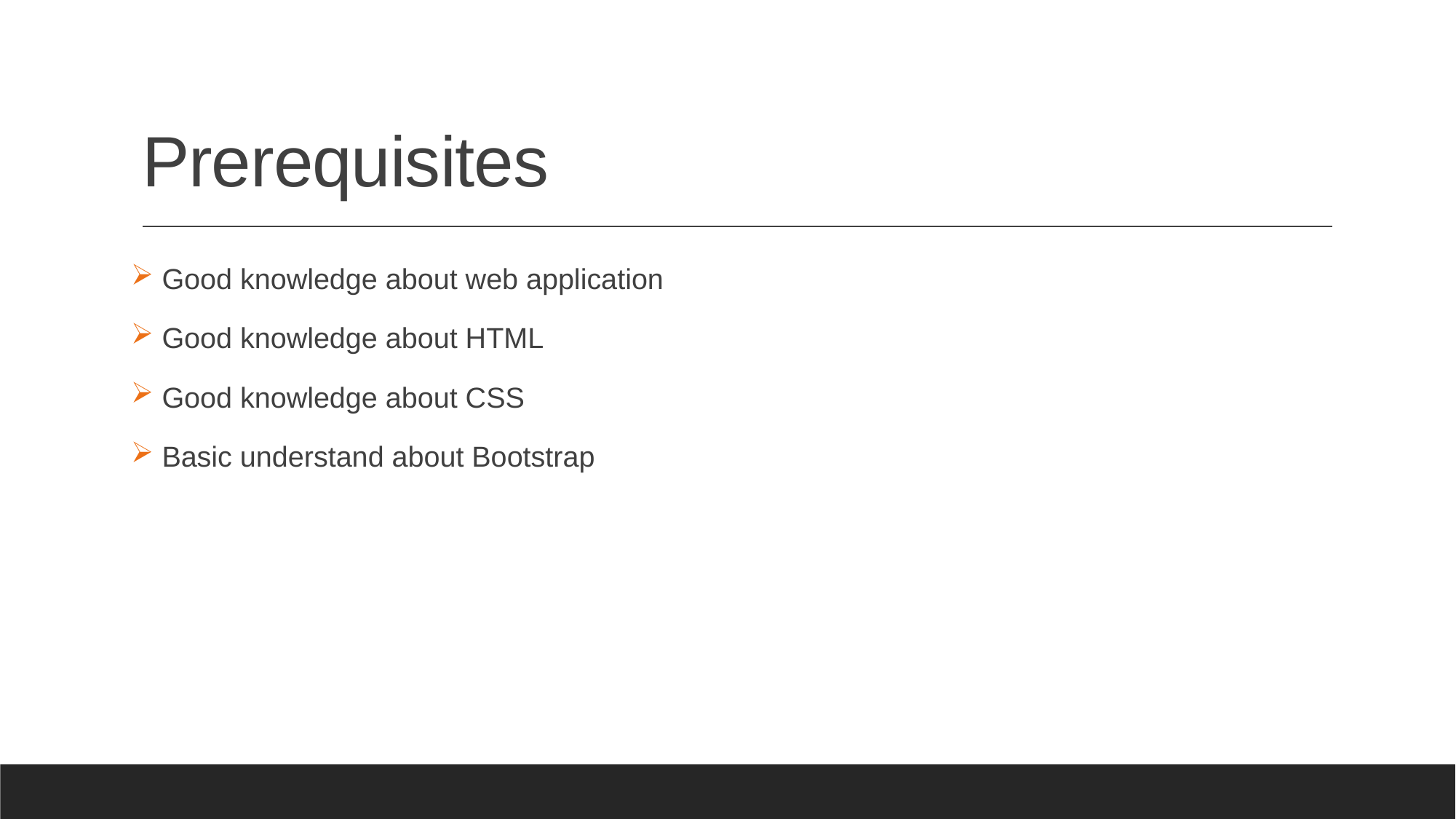

# Prerequisites
 Good knowledge about web application
 Good knowledge about HTML
 Good knowledge about CSS
 Basic understand about Bootstrap